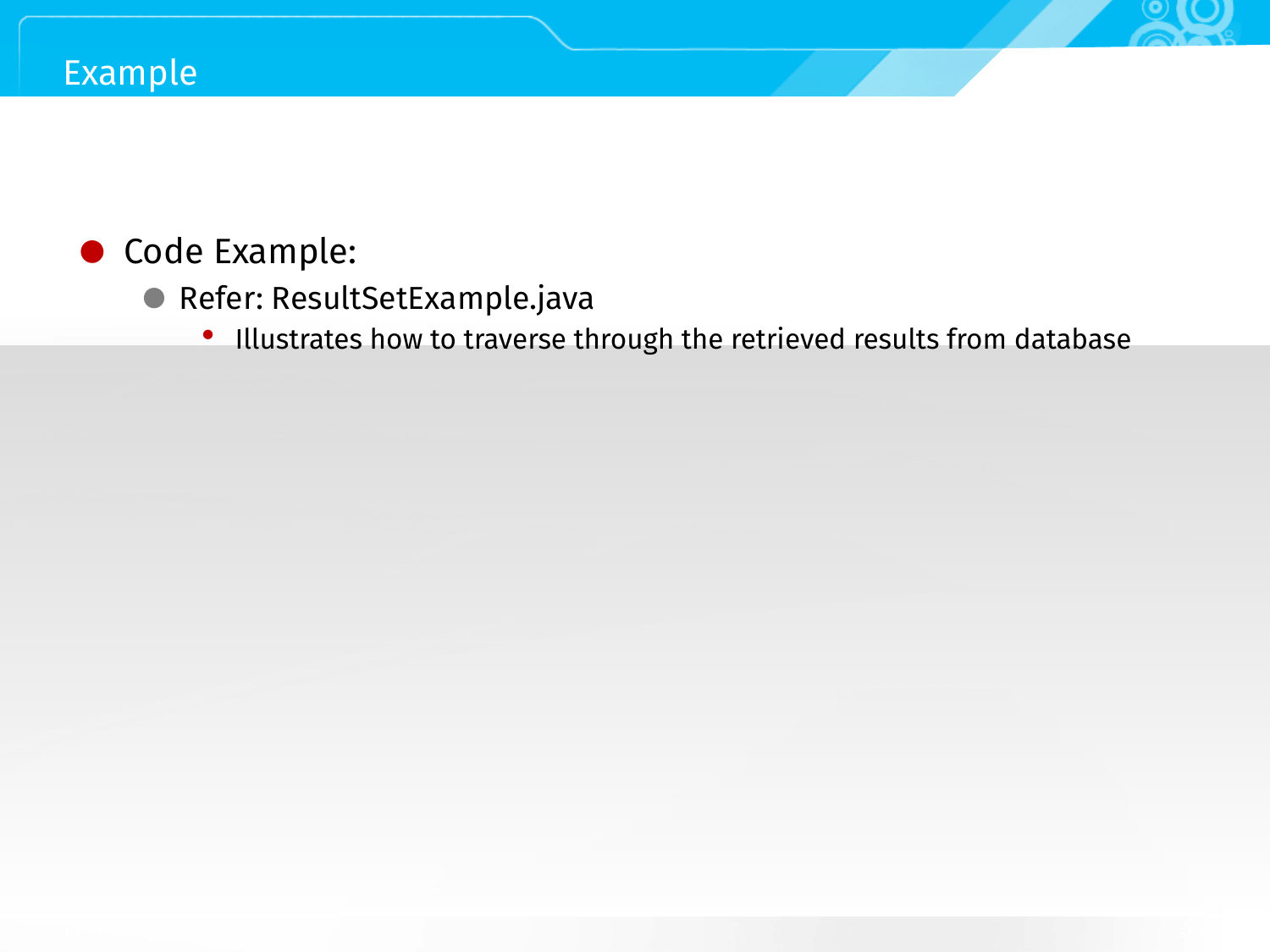

# Example
Code Example:
Refer: ResultSetExample.java
Illustrates how to traverse through the retrieved results from database